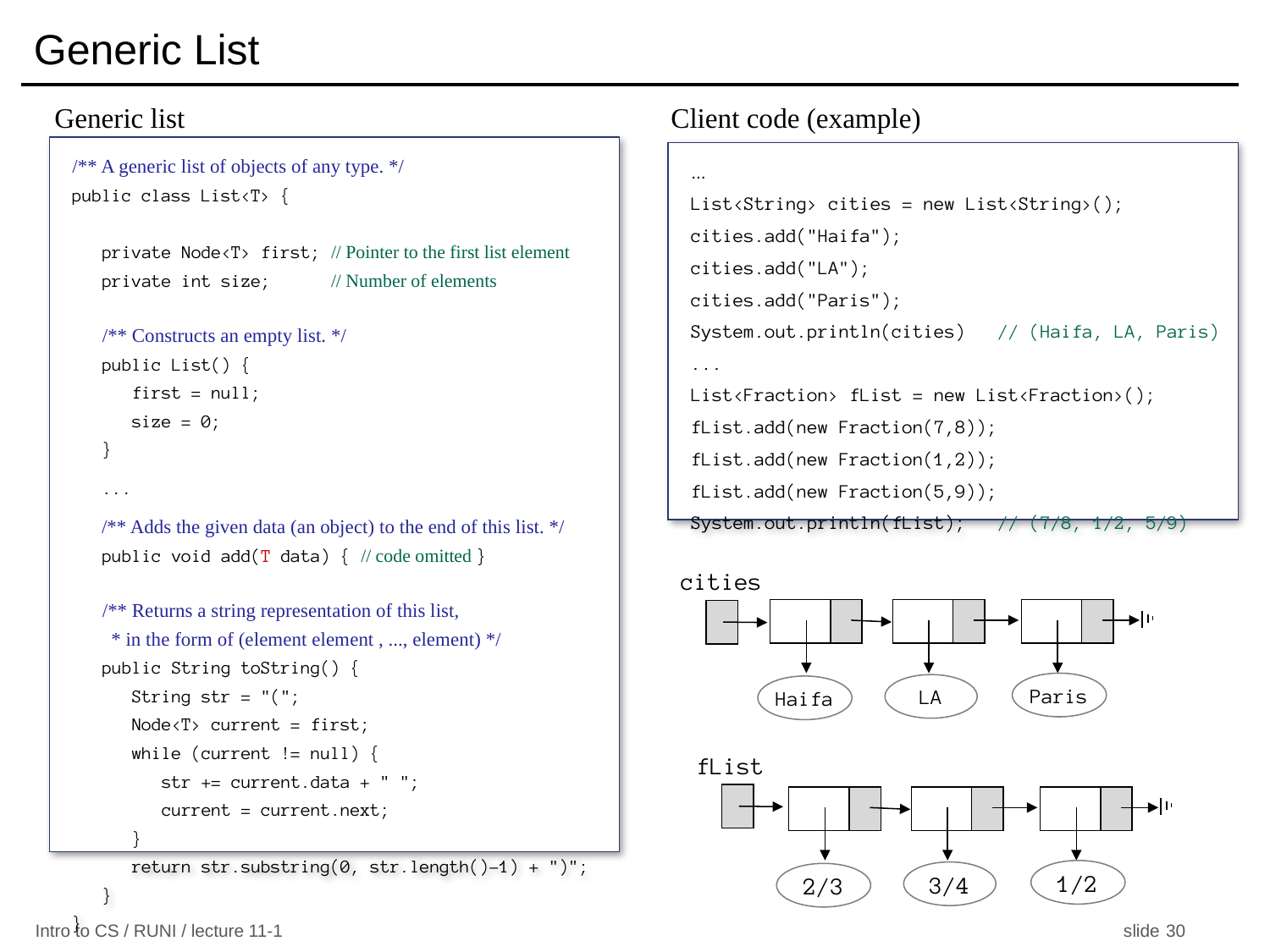

# Generic List
Generic list
Client code (example)
/** A generic list of objects of any type. */
public class List<T> {
   private Node<T> first; // Pointer to the first list element
   private int size;      // Number of elements
   /** Constructs an empty list. */
   public List() {
      first = null;
      size = 0;
   }
   ...
      /** Adds the given data (an object) to the end of this list. */
   public void add(T data) { // code omitted }
   /** Returns a string representation of this list,
        * in the form of (element element , ..., element) */
   public String toString() {
      String str = "(";
      Node<T> current = first;
      while (current != null) {
         str += current.data + " ";
         current = current.next;
      }
      return str.substring(0, str.length()-1) + ")";
   }
}

...
List<String> cities = new List<String>();
cities.add("Haifa");
cities.add("LA");
cities.add("Paris");
System.out.println(cities)   // (Haifa, LA, Paris)
...
List<Fraction> fList = new List<Fraction>();
fList.add(new Fraction(7,8));
fList.add(new Fraction(1,2));
fList.add(new Fraction(5,9));
System.out.println(fList);   // (7/8, 1/2, 5/9)

cities

LA

Paris

Haifa

fList

3/4

1/2

2/3